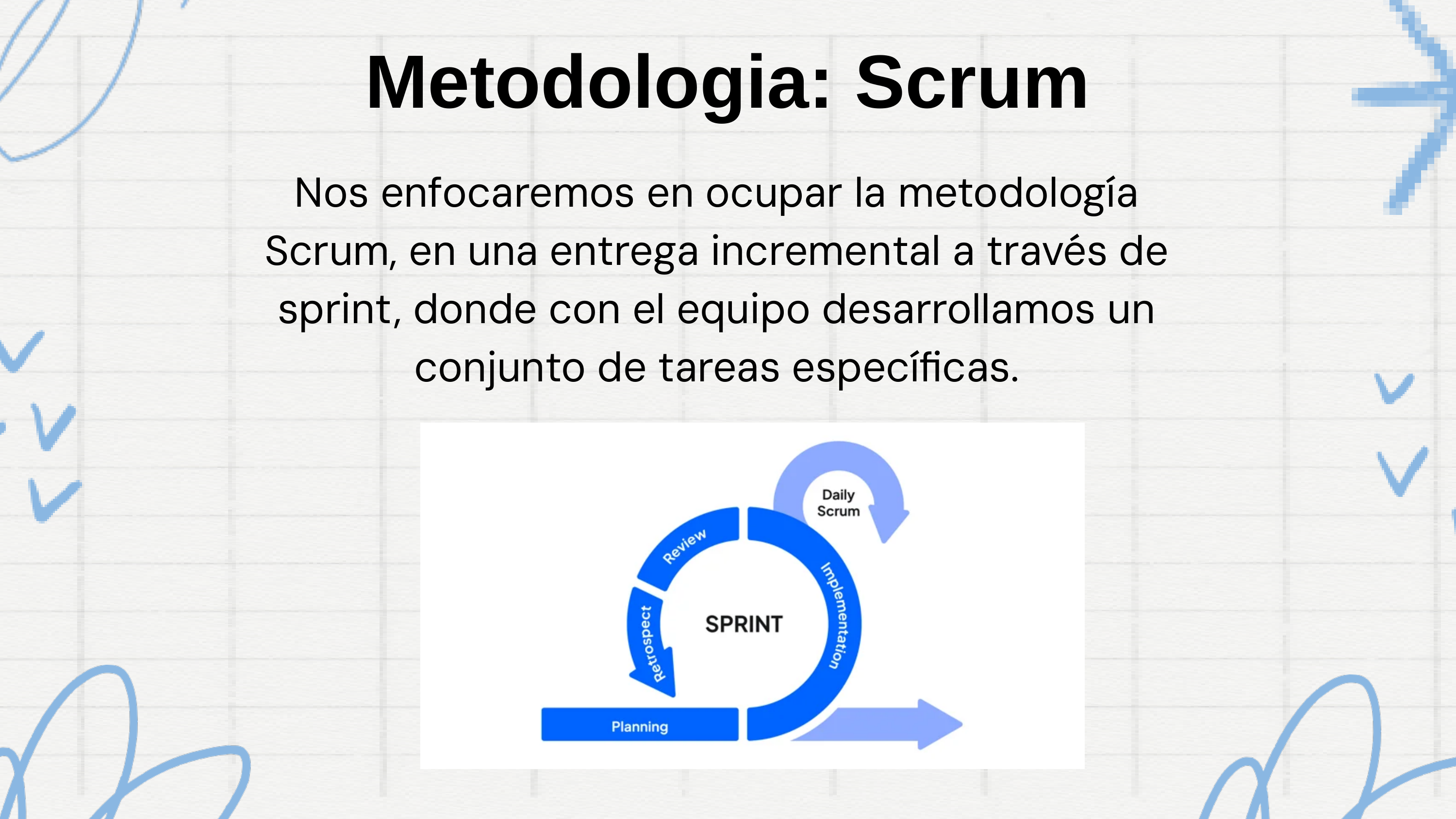

Metodologia: Scrum
Nos enfocaremos en ocupar la metodología Scrum, en una entrega incremental a través de sprint, donde con el equipo desarrollamos un conjunto de tareas específicas.